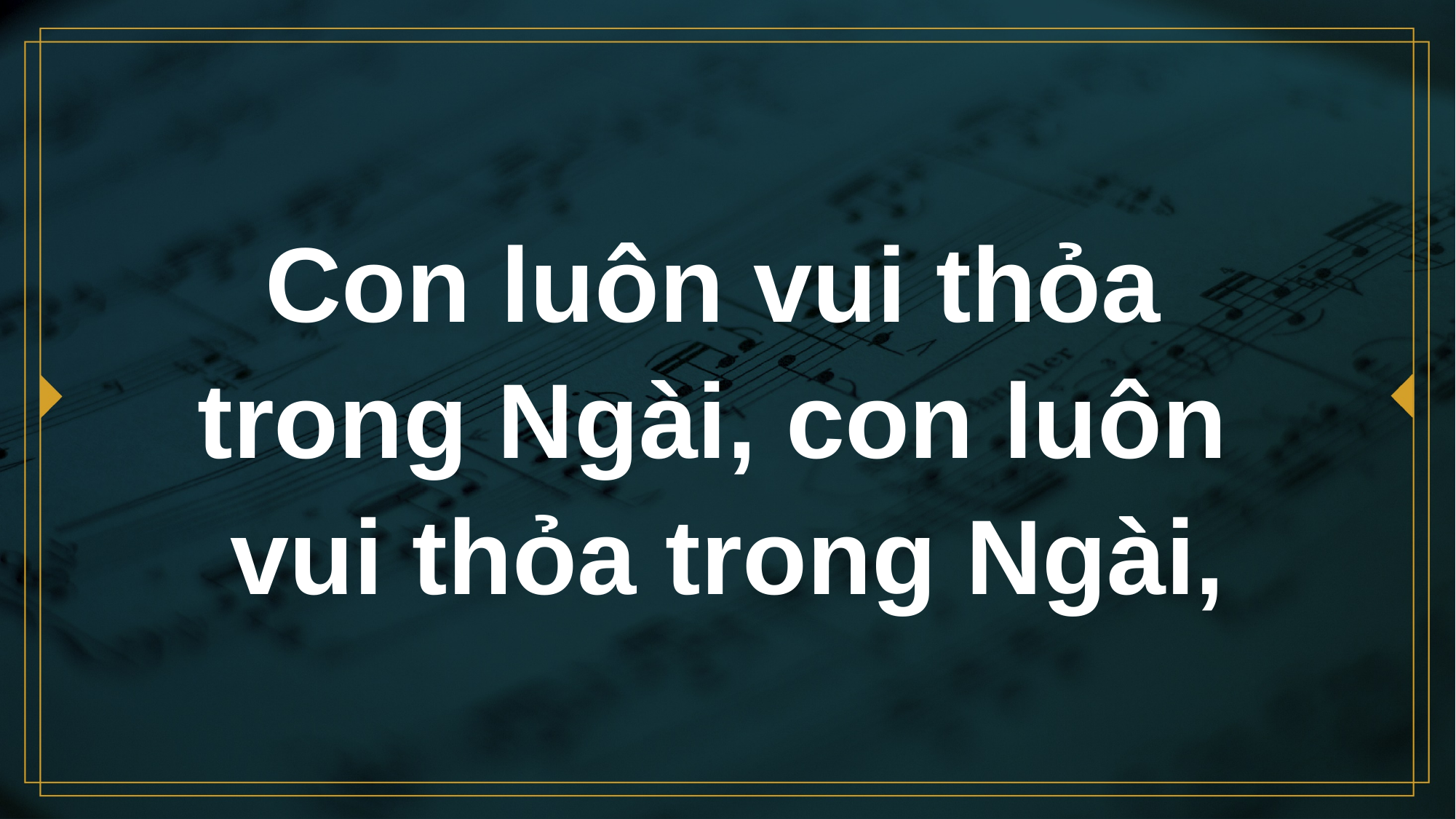

# Con luôn vui thỏa trong Ngài, con luôn vui thỏa trong Ngài,